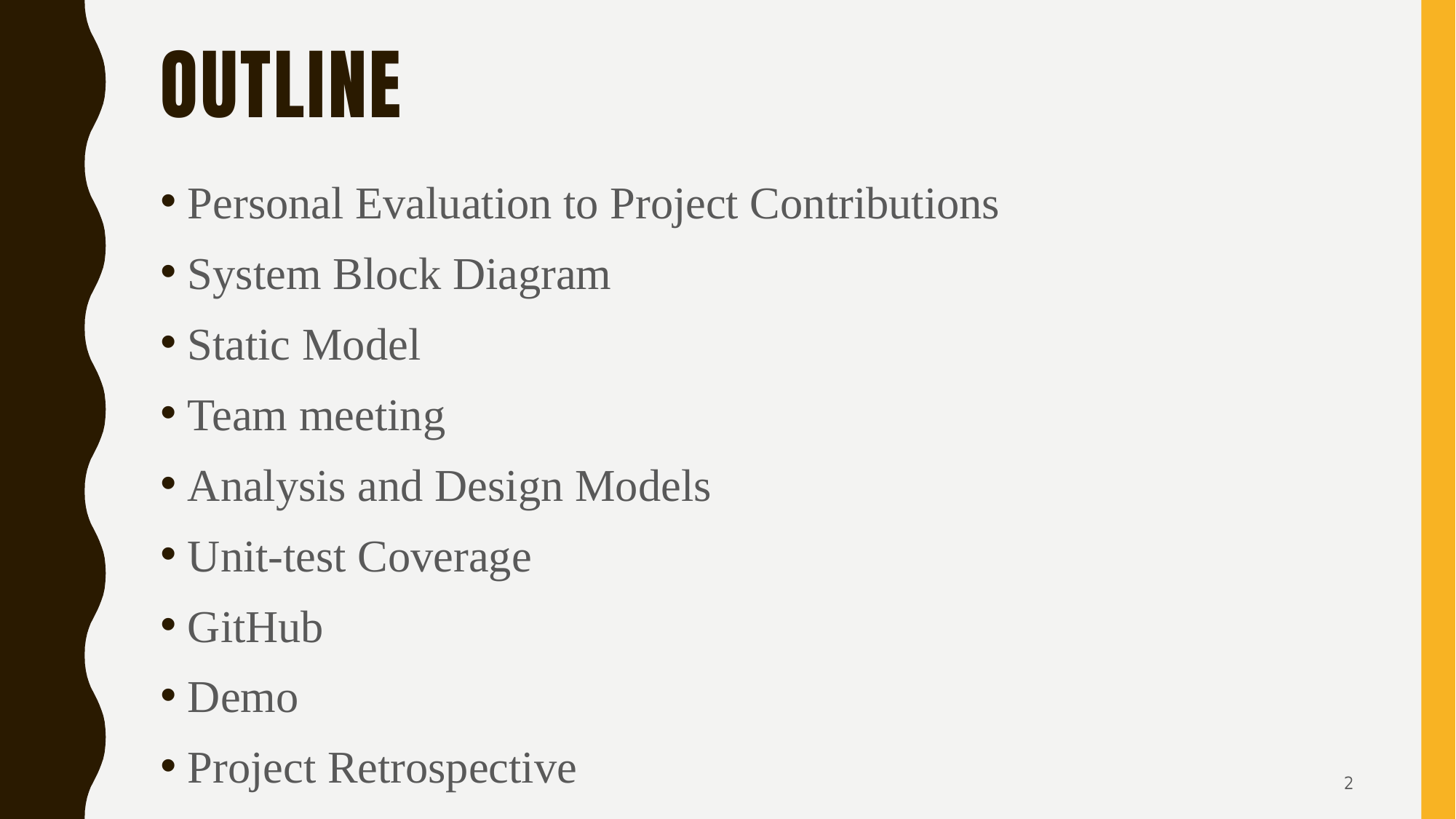

# outline
Personal Evaluation to Project Contributions
System Block Diagram
Static Model
Team meeting
Analysis and Design Models
Unit-test Coverage
GitHub
Demo
Project Retrospective

2